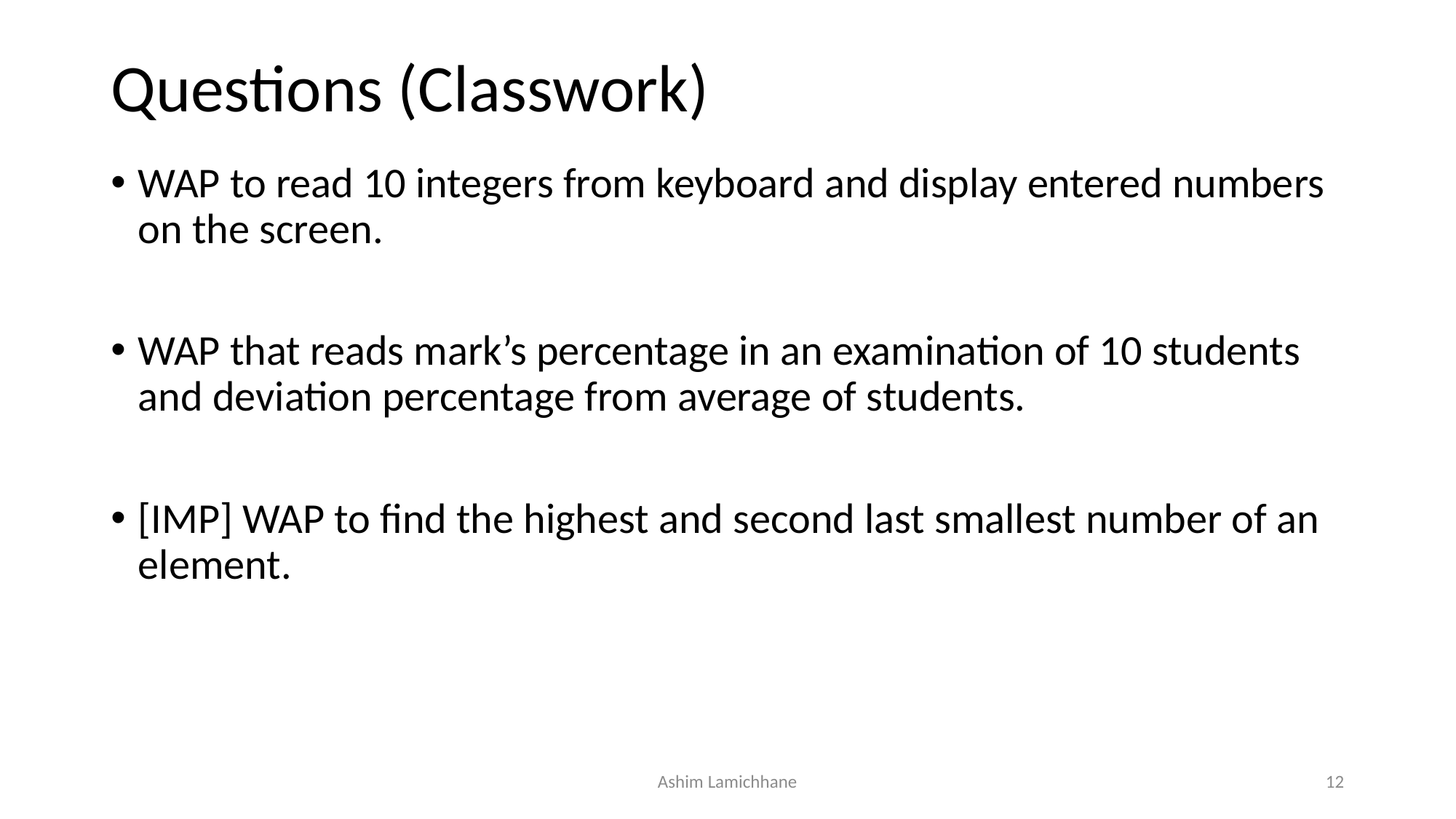

# Questions (Classwork)
WAP to read 10 integers from keyboard and display entered numbers on the screen.

WAP that reads mark’s percentage in an examination of 10 students and deviation percentage from average of students.

[IMP] WAP to find the highest and second last smallest number of an element.
Ashim Lamichhane
12